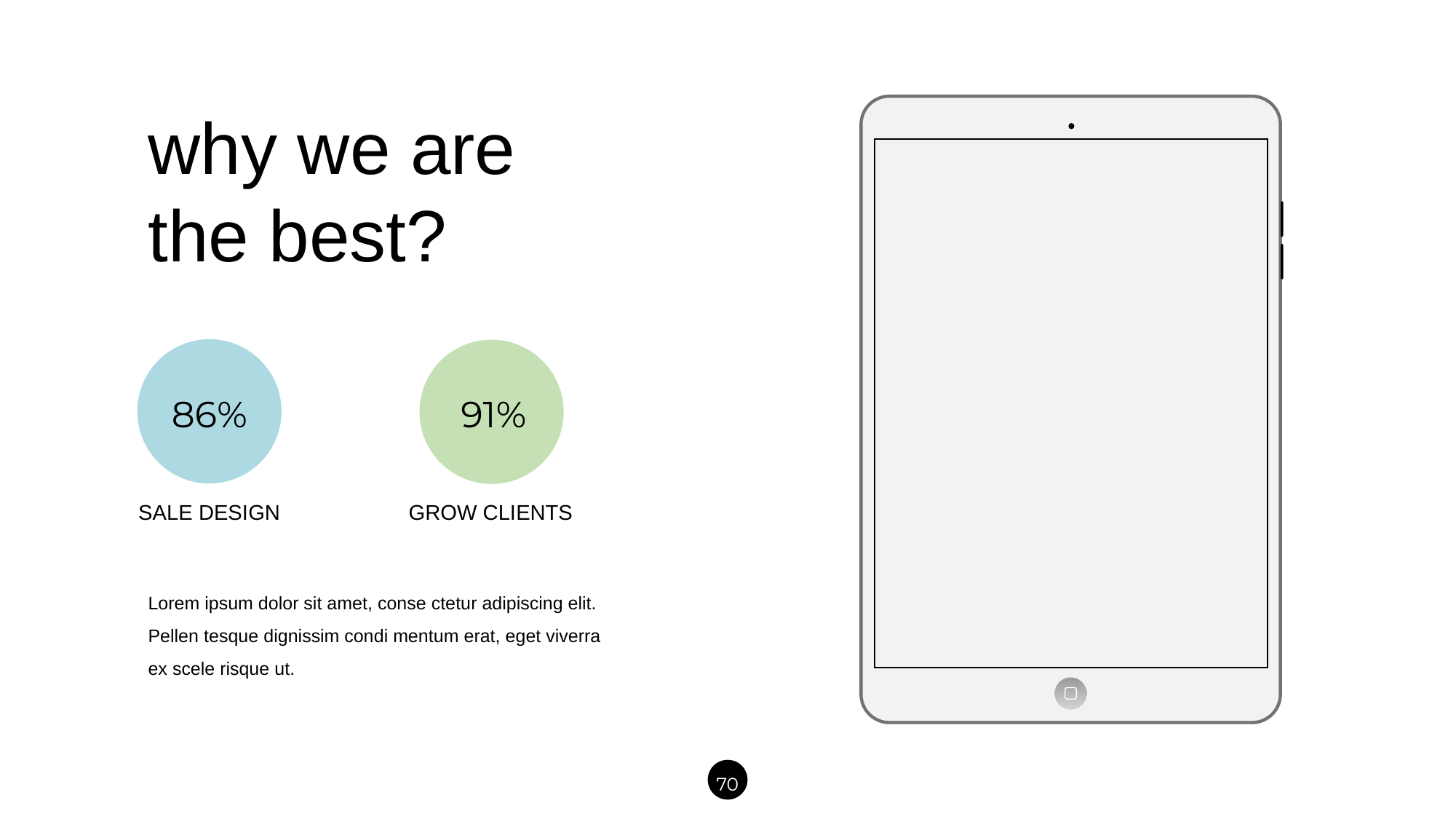

why we are
the best?

86%
91%
SALE DESIGN
GROW CLIENTS
Lorem ipsum dolor sit amet, conse ctetur adipiscing elit. Pellen tesque dignissim condi mentum erat, eget viverra ex scele risque ut.
70